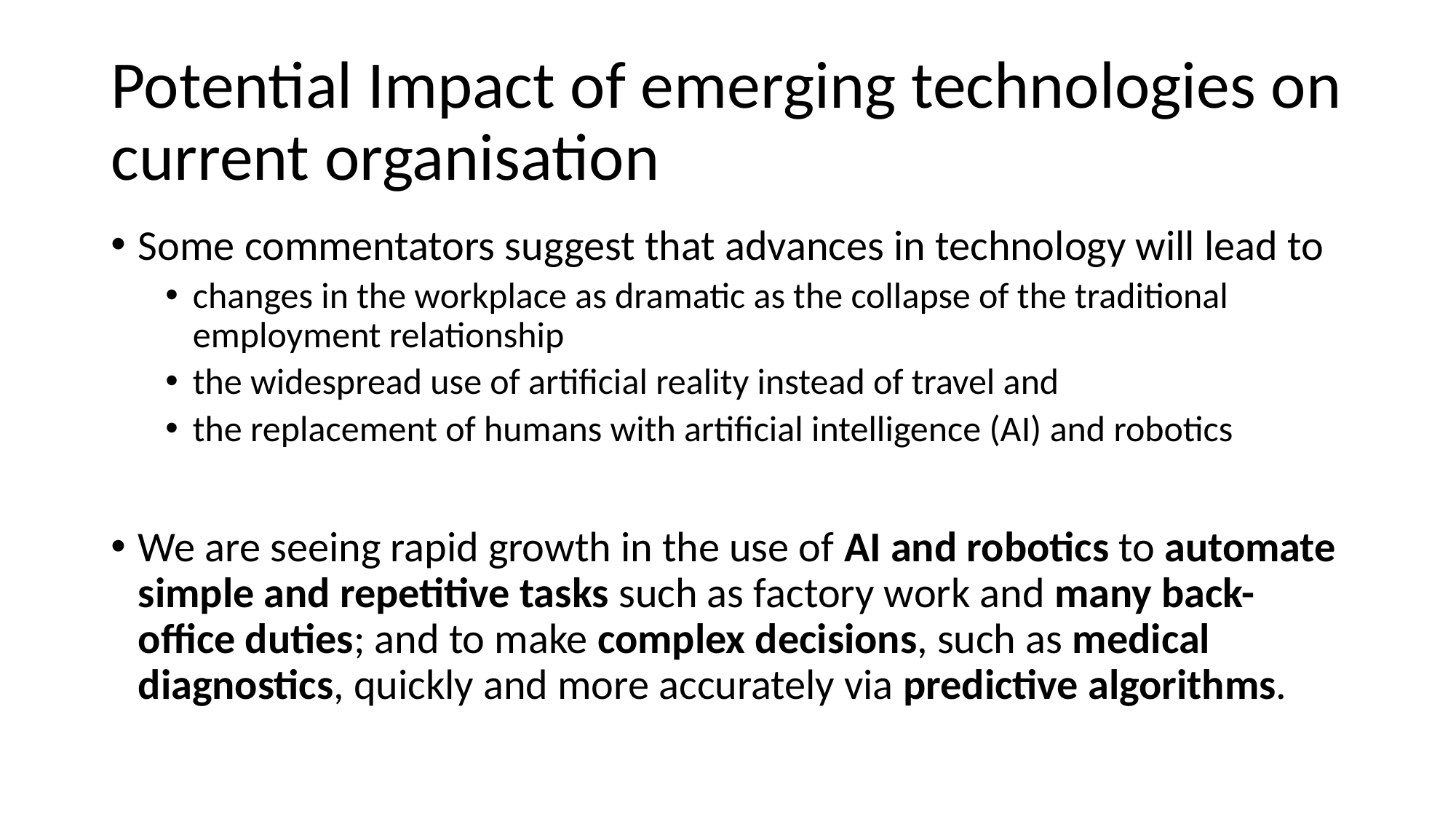

# Potential Impact of emerging technologies on current organisation
Some commentators suggest that advances in technology will lead to
changes in the workplace as dramatic as the collapse of the traditional employment relationship
the widespread use of artificial reality instead of travel and
the replacement of humans with artificial intelligence (AI) and robotics

We are seeing rapid growth in the use of AI and robotics to automate simple and repetitive tasks such as factory work and many back-office duties; and to make complex decisions, such as medical diagnostics, quickly and more accurately via predictive algorithms.